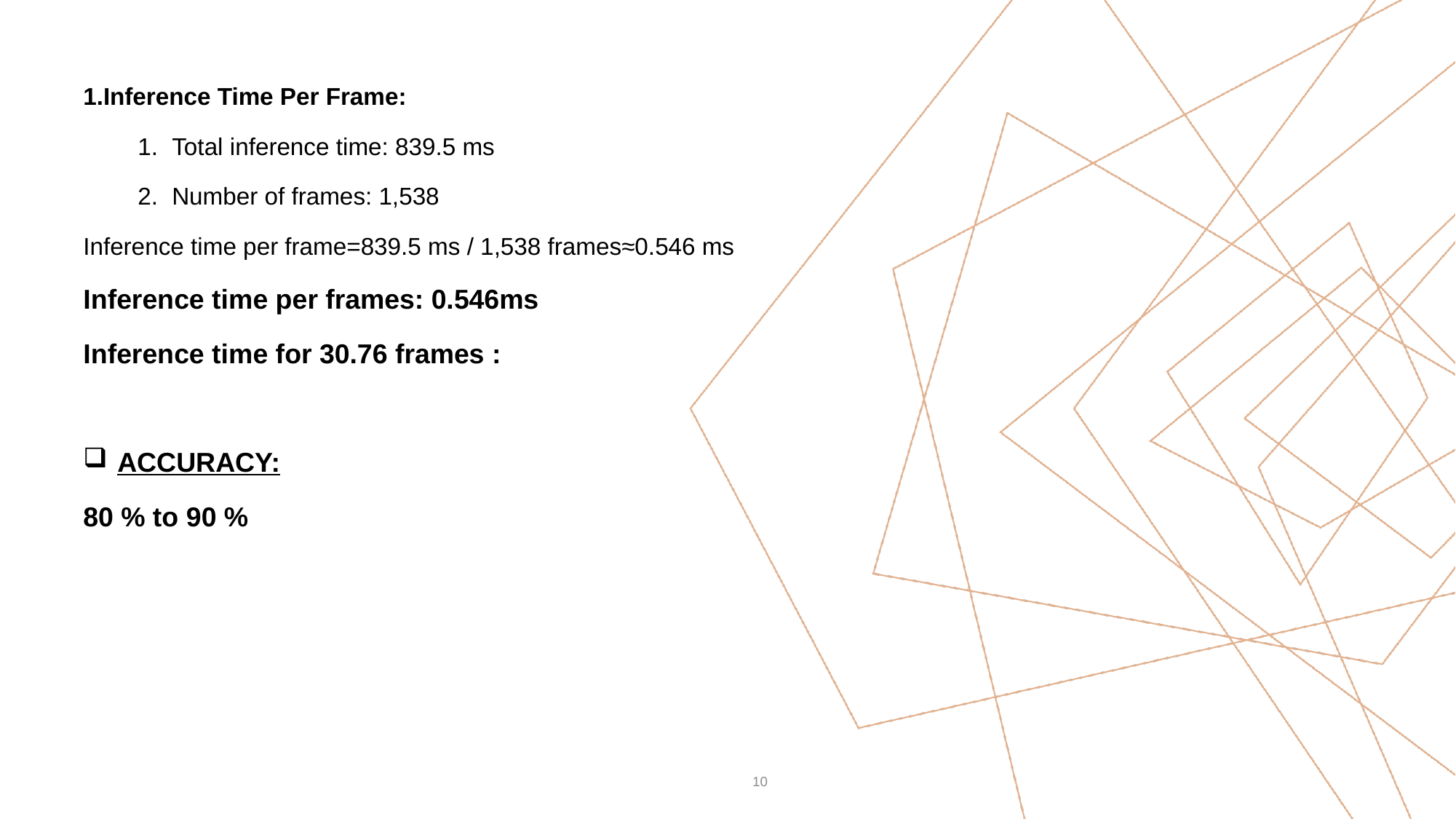

Inference Time Per Frame:
Total inference time: 839.5 ms
Number of frames: 1,538
Inference time per frame=839.5 ms / 1,538 frames≈0.546 ms
Inference time per frames: 0.546ms
Inference time for 30.76 frames :

ACCURACY:
80 % to 90 %
10